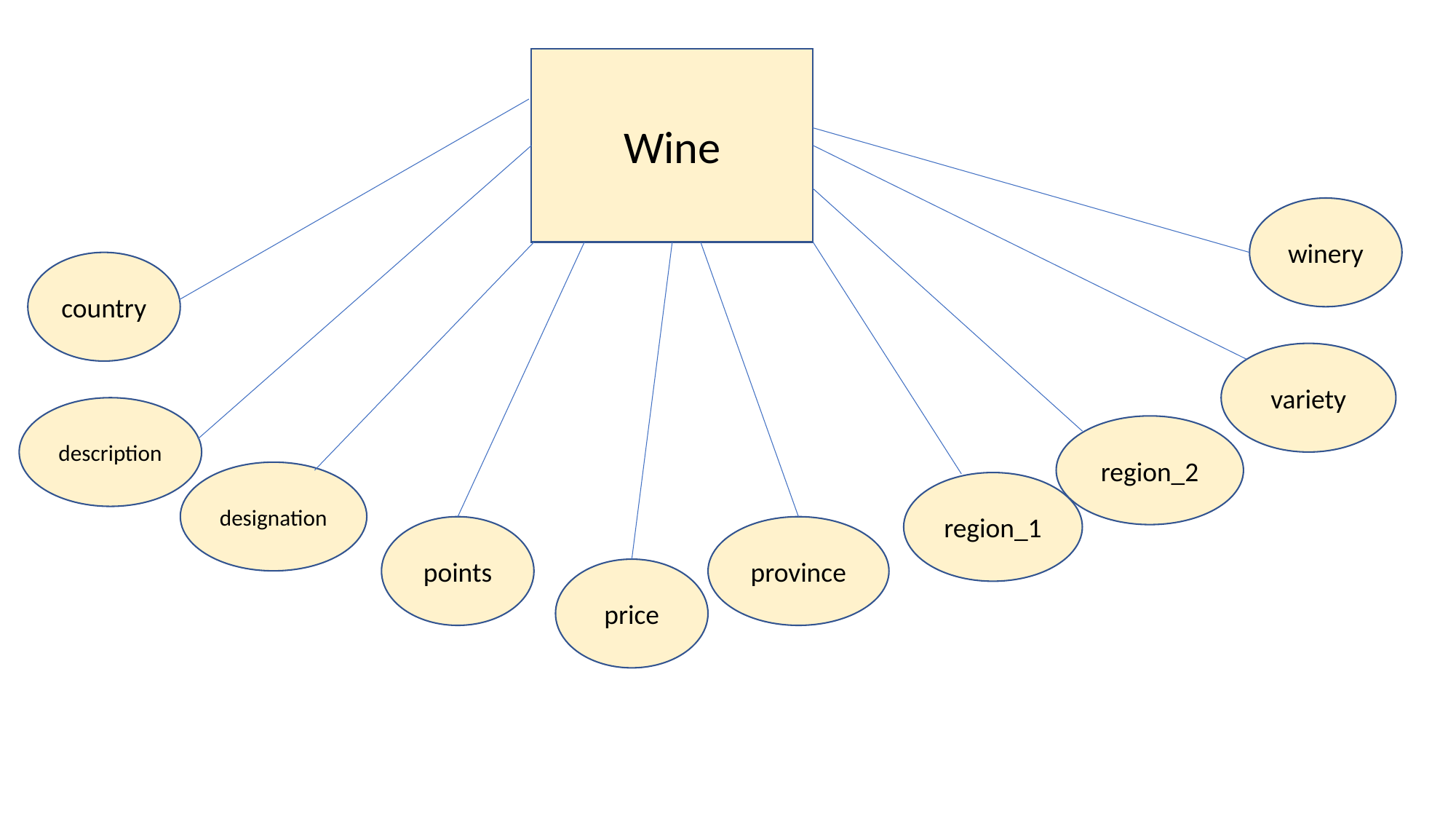

Wine
winery
country
variety
description
region_2
designation
region_1
points
province
price